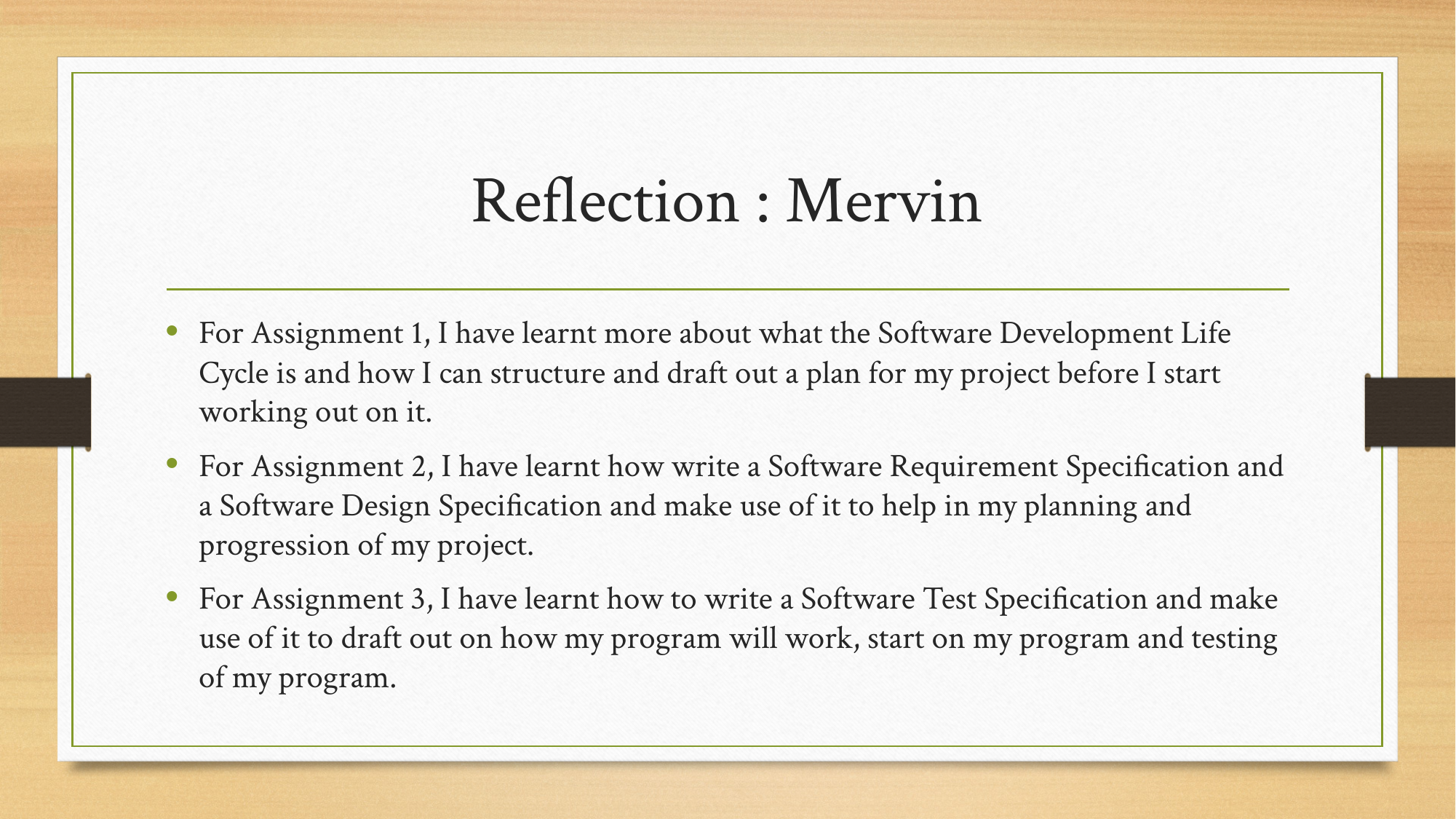

# Reflection : Mervin
For Assignment 1, I have learnt more about what the Software Development Life Cycle is and how I can structure and draft out a plan for my project before I start working out on it.
For Assignment 2, I have learnt how write a Software Requirement Specification and a Software Design Specification and make use of it to help in my planning and progression of my project.
For Assignment 3, I have learnt how to write a Software Test Specification and make use of it to draft out on how my program will work, start on my program and testing of my program.